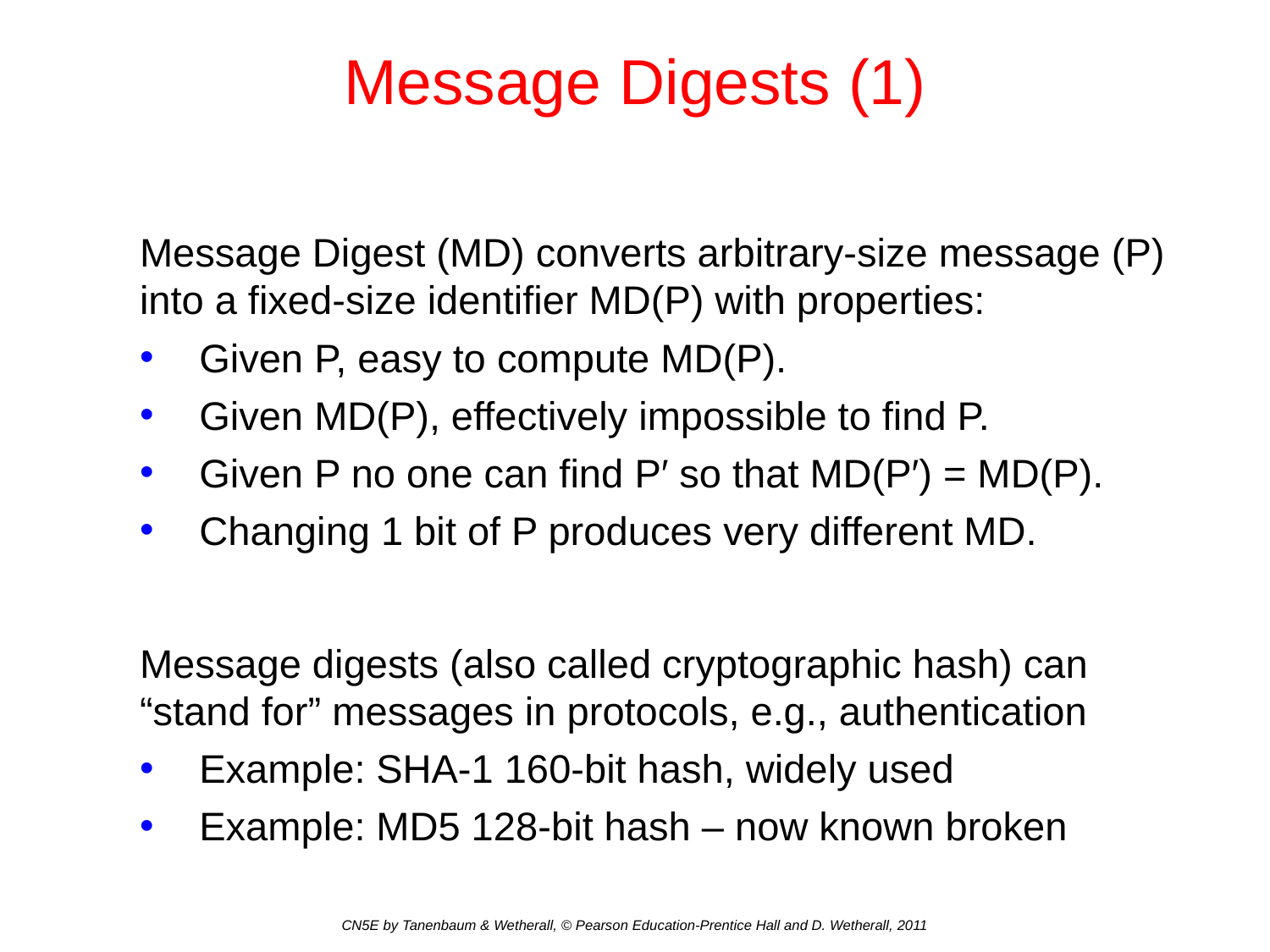

# Message Digests (1)
Message Digest (MD) converts arbitrary-size message (P) into a fixed-size identifier MD(P) with properties:
Given P, easy to compute MD(P).
Given MD(P), effectively impossible to find P.
Given P no one can find P′ so that MD(P′) = MD(P).
Changing 1 bit of P produces very different MD.

Message digests (also called cryptographic hash) can “stand for” messages in protocols, e.g., authentication
Example: SHA-1 160-bit hash, widely used
Example: MD5 128-bit hash – now known broken
CN5E by Tanenbaum & Wetherall, © Pearson Education-Prentice Hall and D. Wetherall, 2011